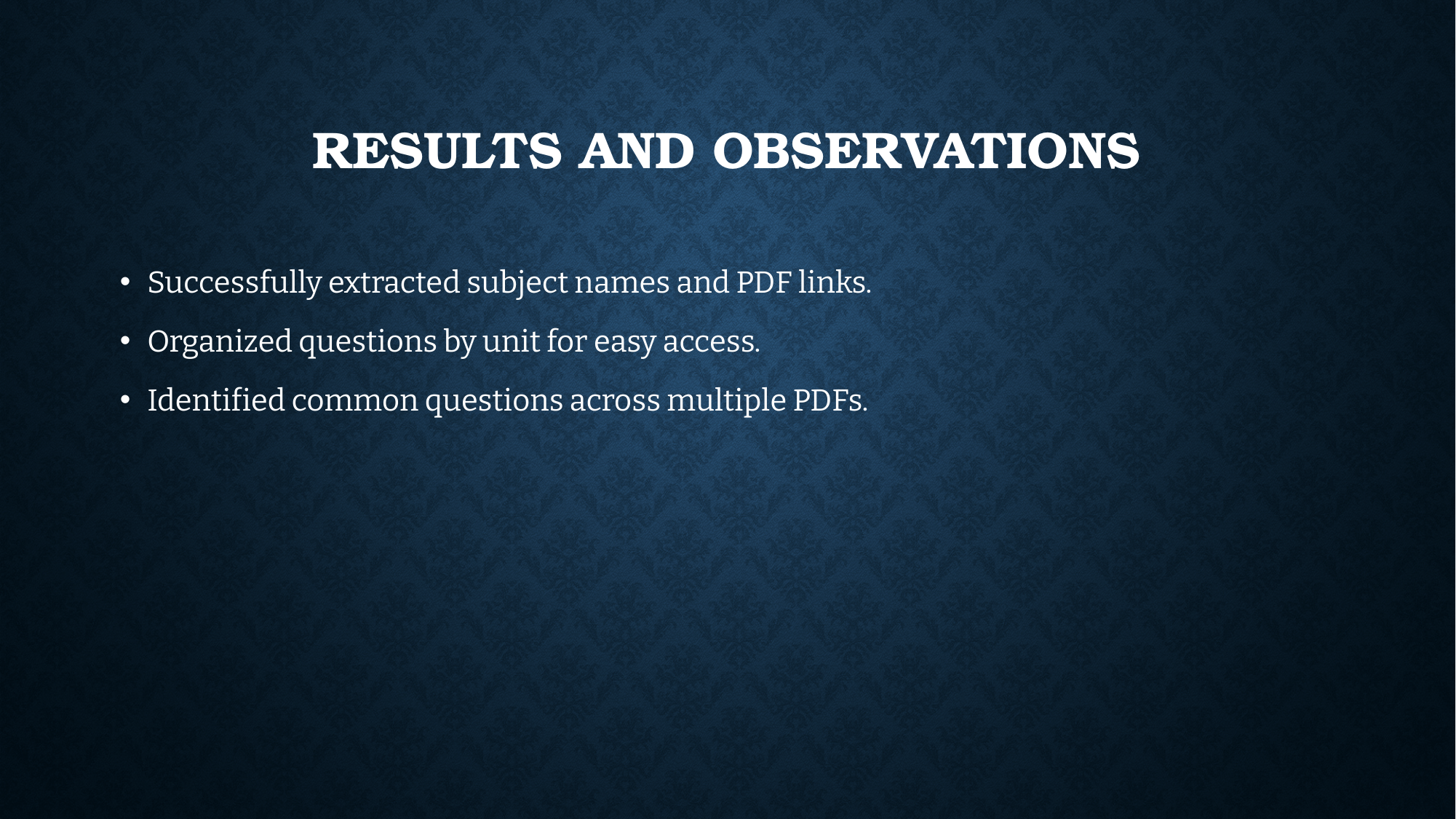

# Results and Observations
Successfully extracted subject names and PDF links.
Organized questions by unit for easy access.
Identified common questions across multiple PDFs.